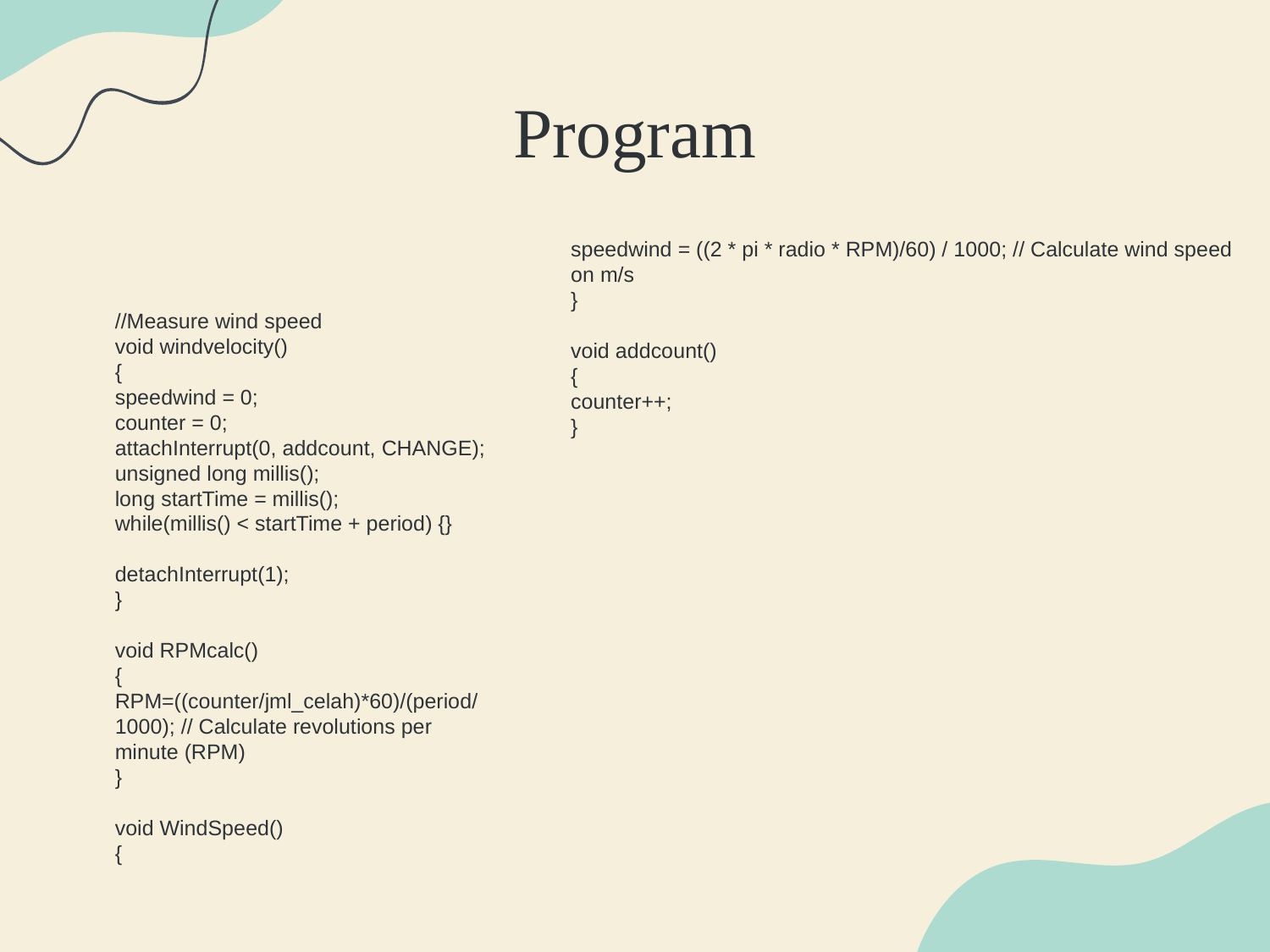

# Program
speedwind = ((2 * pi * radio * RPM)/60) / 1000; // Calculate wind speed on m/s
}

void addcount()
{
counter++;
}

//Measure wind speed
void windvelocity()
{
speedwind = 0;
counter = 0;
attachInterrupt(0, addcount, CHANGE);
unsigned long millis();
long startTime = millis();
while(millis() < startTime + period) {}

detachInterrupt(1);
}

void RPMcalc()
{
RPM=((counter/jml_celah)*60)/(period/1000); // Calculate revolutions per minute (RPM)
}

void WindSpeed()
{